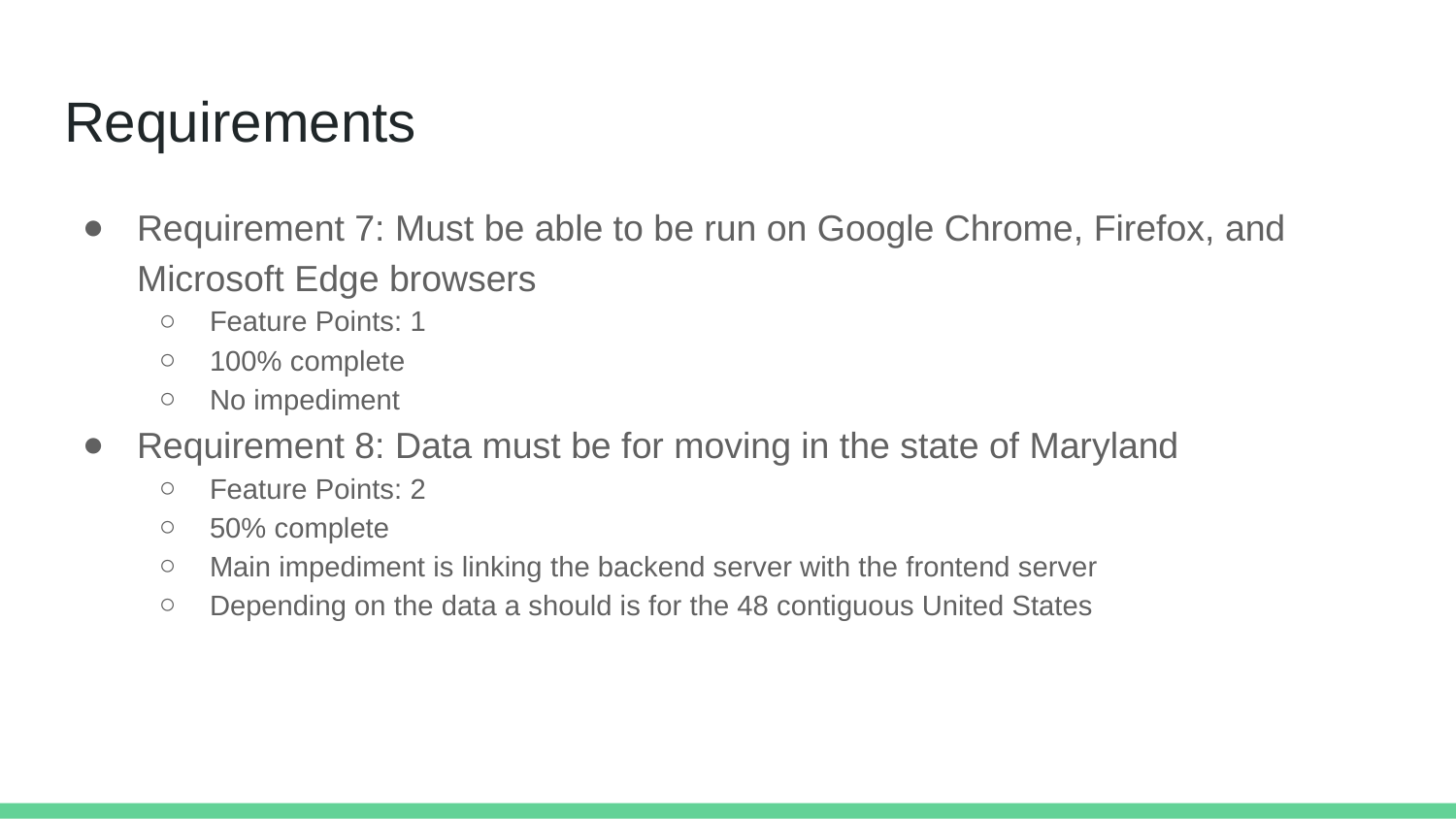

# Requirements
Requirement 7: Must be able to be run on Google Chrome, Firefox, and Microsoft Edge browsers
Feature Points: 1
100% complete
No impediment
Requirement 8: Data must be for moving in the state of Maryland
Feature Points: 2
50% complete
Main impediment is linking the backend server with the frontend server
Depending on the data a should is for the 48 contiguous United States